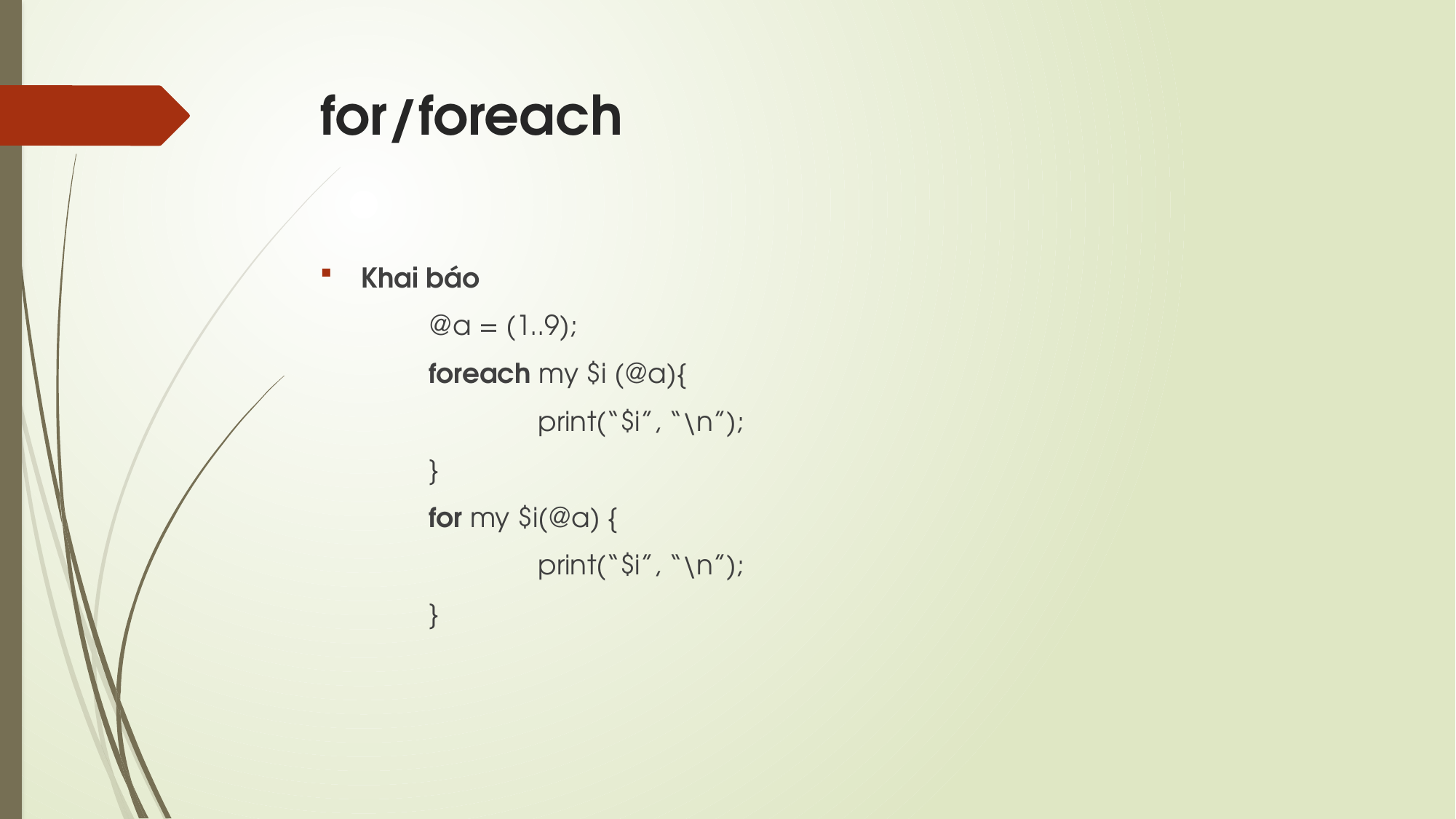

# for/foreach
Khai báo
	@a = (1..9);
	foreach my $i (@a){
		print(“$i”, “\n”);
	}
	for my $i(@a) {
		print(“$i”, “\n”);
	}